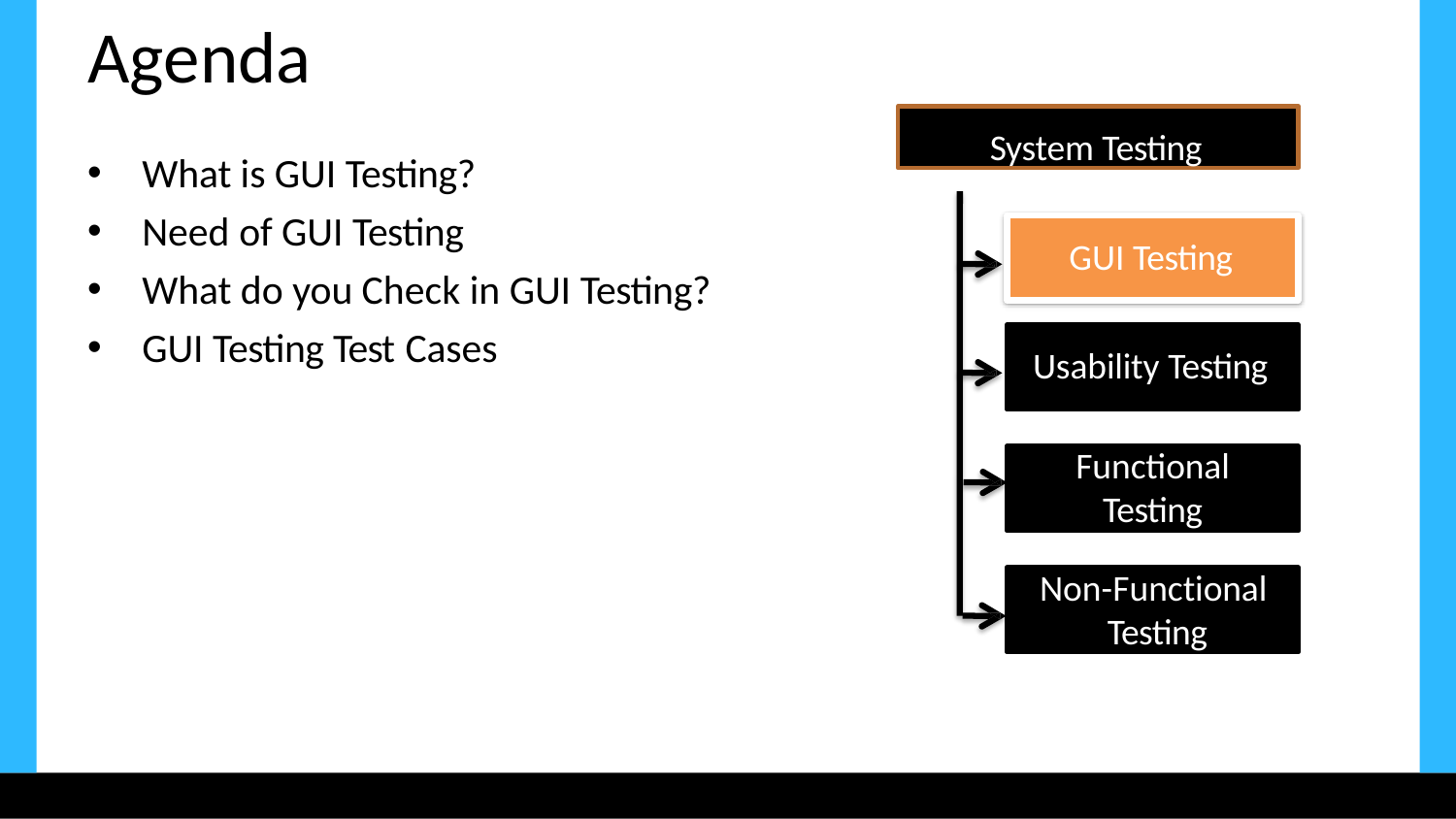

# Agenda
System Testing
What is GUI Testing?
Need of GUI Testing
What do you Check in GUI Testing?
GUI Testing Test Cases

GUI Testing

Usability Testing

Functional
Testing

Non-Functional  Testing